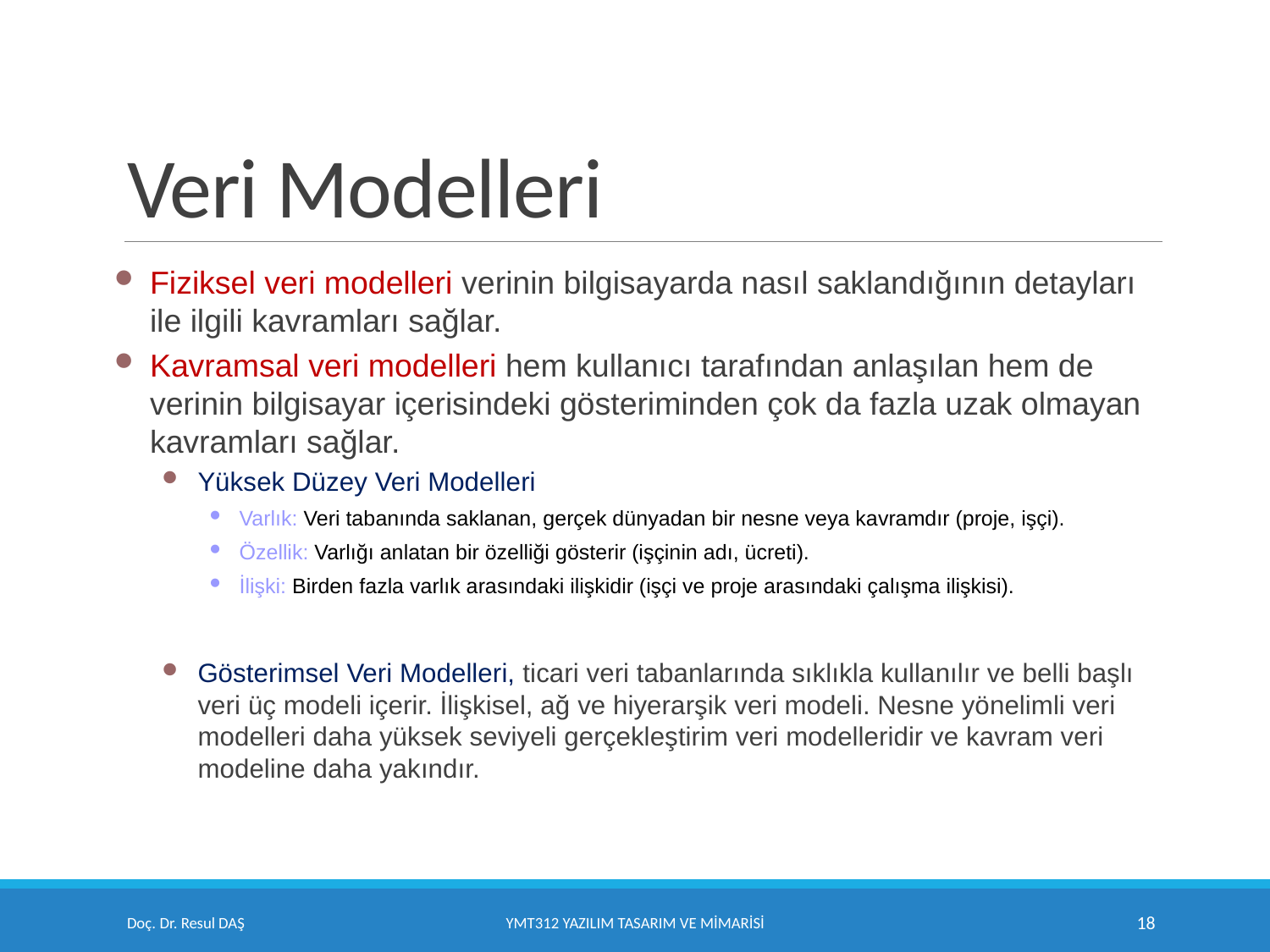

# Veri Modelleri
Fiziksel veri modelleri verinin bilgisayarda nasıl saklandığının detayları ile ilgili kavramları sağlar.
Kavramsal veri modelleri hem kullanıcı tarafından anlaşılan hem de verinin bilgisayar içerisindeki gösteriminden çok da fazla uzak olmayan kavramları sağlar.
Yüksek Düzey Veri Modelleri
Varlık: Veri tabanında saklanan, gerçek dünyadan bir nesne veya kavramdır (proje, işçi).
Özellik: Varlığı anlatan bir özelliği gösterir (işçinin adı, ücreti).
İlişki: Birden fazla varlık arasındaki ilişkidir (işçi ve proje arasındaki çalışma ilişkisi).

Gösterimsel Veri Modelleri, ticari veri tabanlarında sıklıkla kullanılır ve belli başlı veri üç modeli içerir. İlişkisel, ağ ve hiyerarşik veri modeli. Nesne yönelimli veri modelleri daha yüksek seviyeli gerçekleştirim veri modelleridir ve kavram veri modeline daha yakındır.

Doç. Dr. Resul DAŞ
YMT312 Yazılım Tasarım ve Mimarisi
18